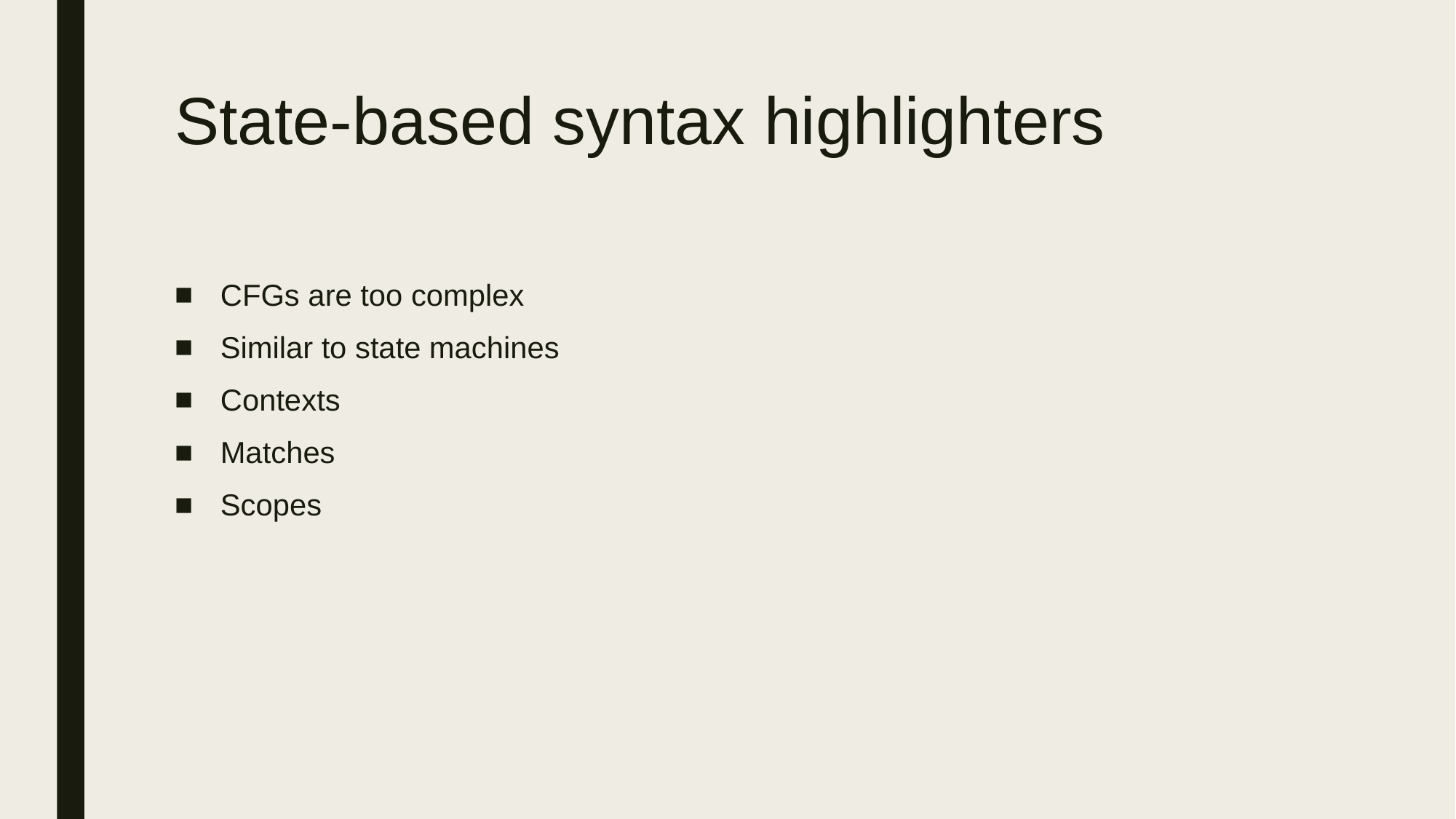

# State-based syntax highlighters
CFGs are too complex
Similar to state machines
Contexts
Matches
Scopes